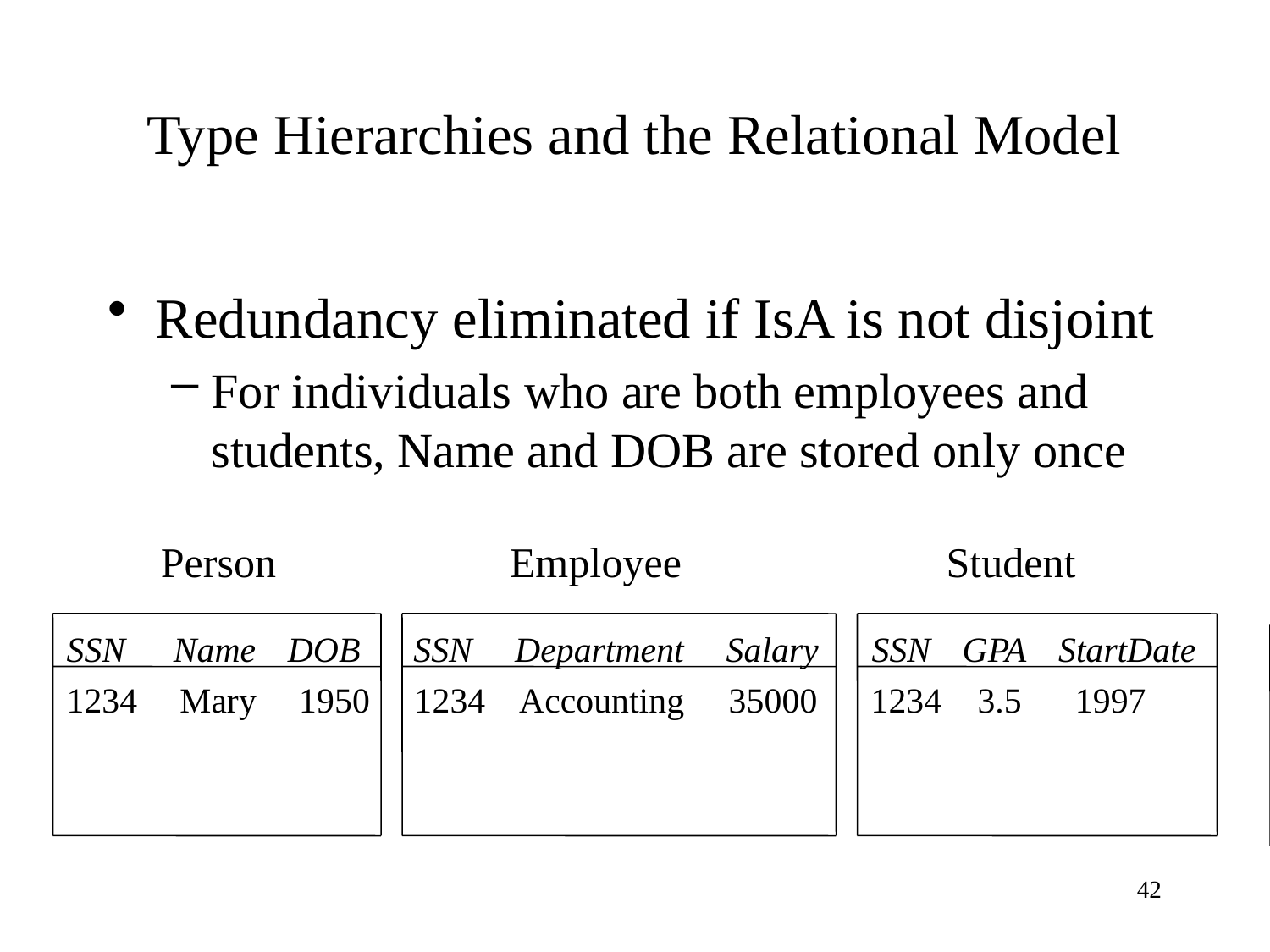

# Type Hierarchies and the Relational Model
Redundancy eliminated if IsA is not disjoint
For individuals who are both employees and students, Name and DOB are stored only once

Person
Employee                         Student
SSN     Name   DOB     SSN    Department    Salary     SSN   GPA   StartDate
1234    Mary    1950     1234    Accounting     35000      1234    3.5      1997

42